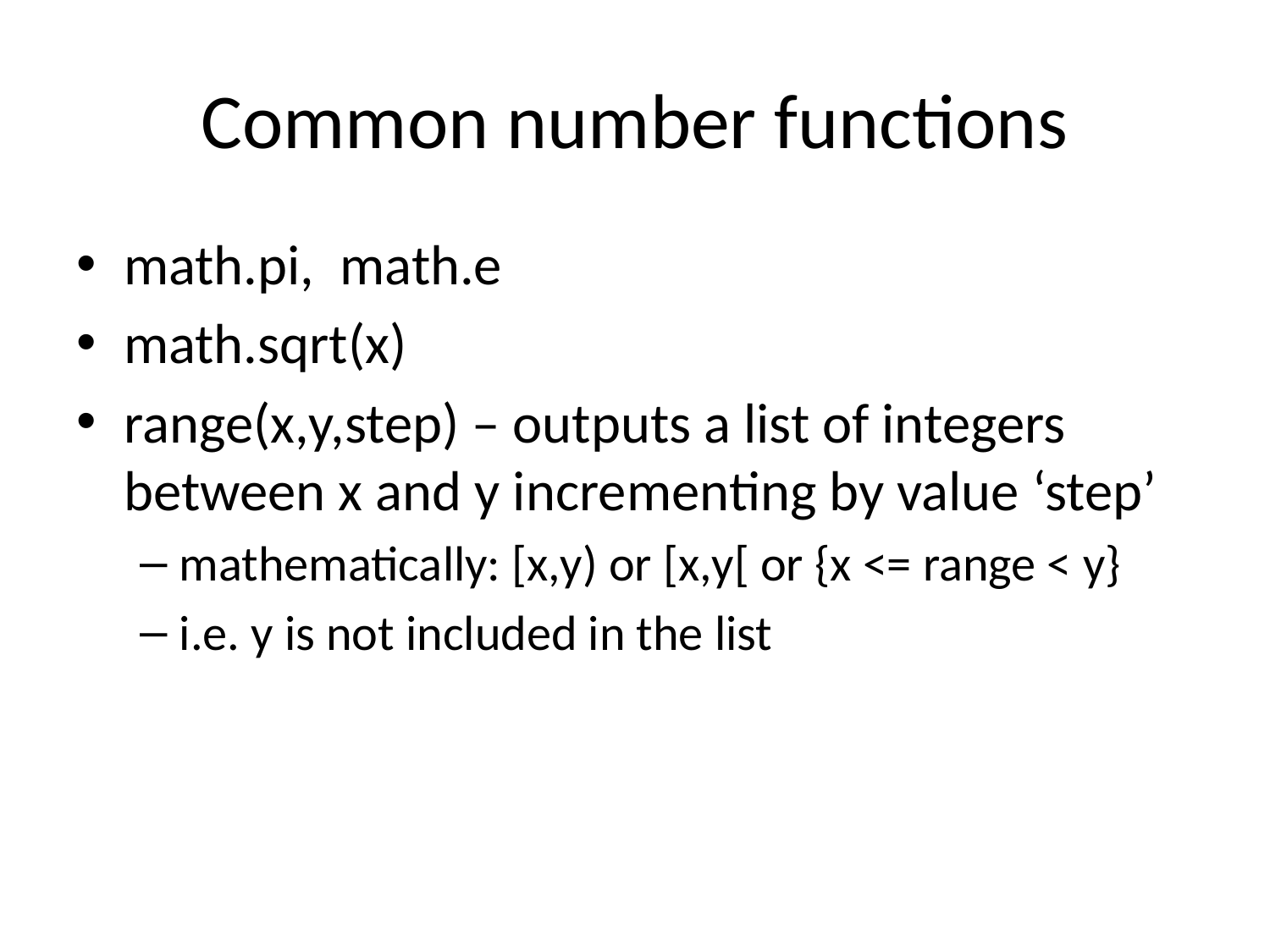

# Common number functions
math.pi,  math.e
math.sqrt(x)
range(x,y,step) – outputs a list of integers between x and y incrementing by value ‘step’
mathematically: [x,y) or [x,y[ or {x <= range < y}
i.e. y is not included in the list